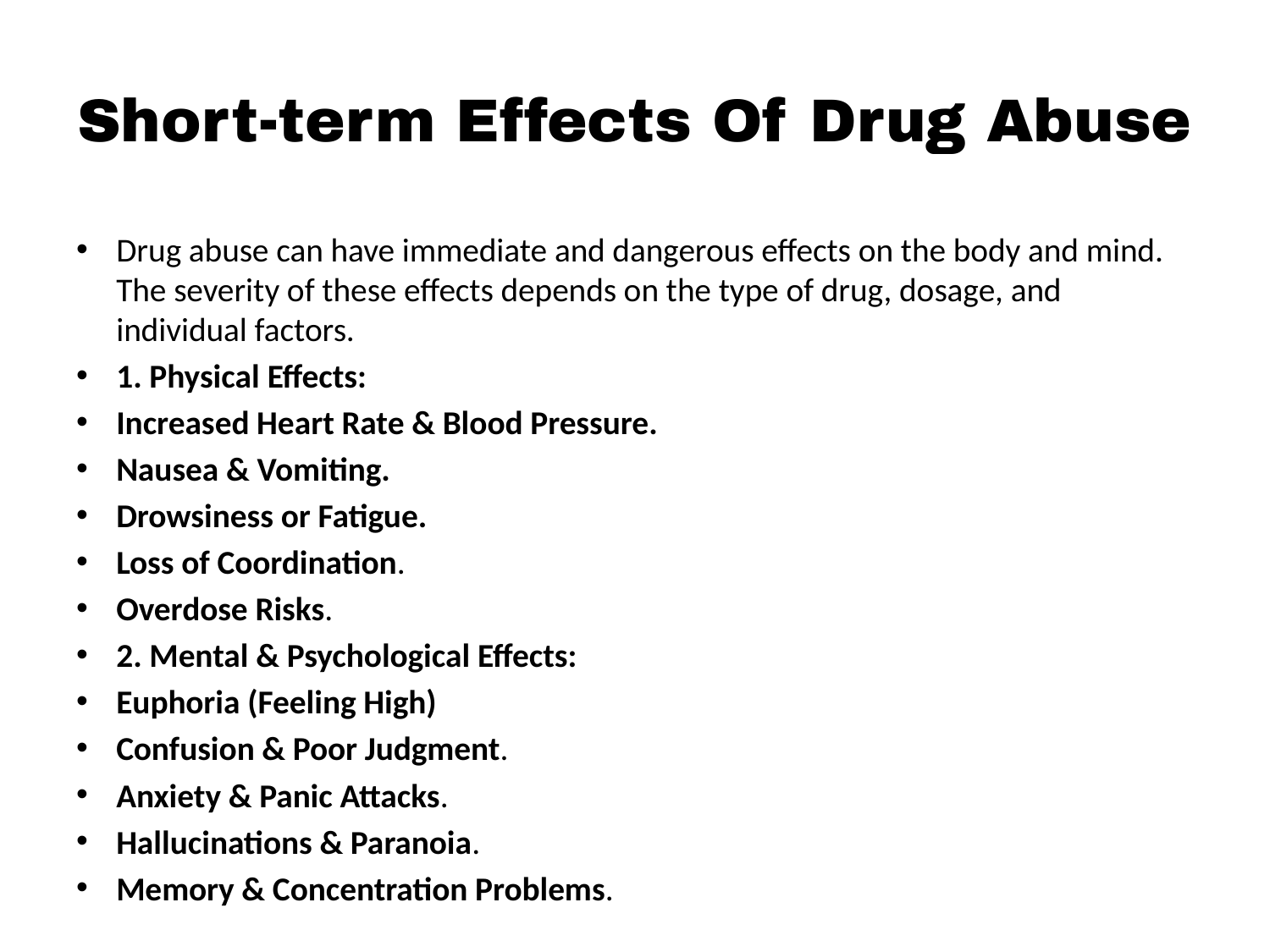

# Short-term Effects Of Drug Abuse
Drug abuse can have immediate and dangerous effects on the body and mind. The severity of these effects depends on the type of drug, dosage, and individual factors.
1. Physical Effects:
Increased Heart Rate & Blood Pressure.
Nausea & Vomiting.
Drowsiness or Fatigue.
Loss of Coordination.
Overdose Risks.
2. Mental & Psychological Effects:
Euphoria (Feeling High)
Confusion & Poor Judgment.
Anxiety & Panic Attacks.
Hallucinations & Paranoia.
Memory & Concentration Problems.